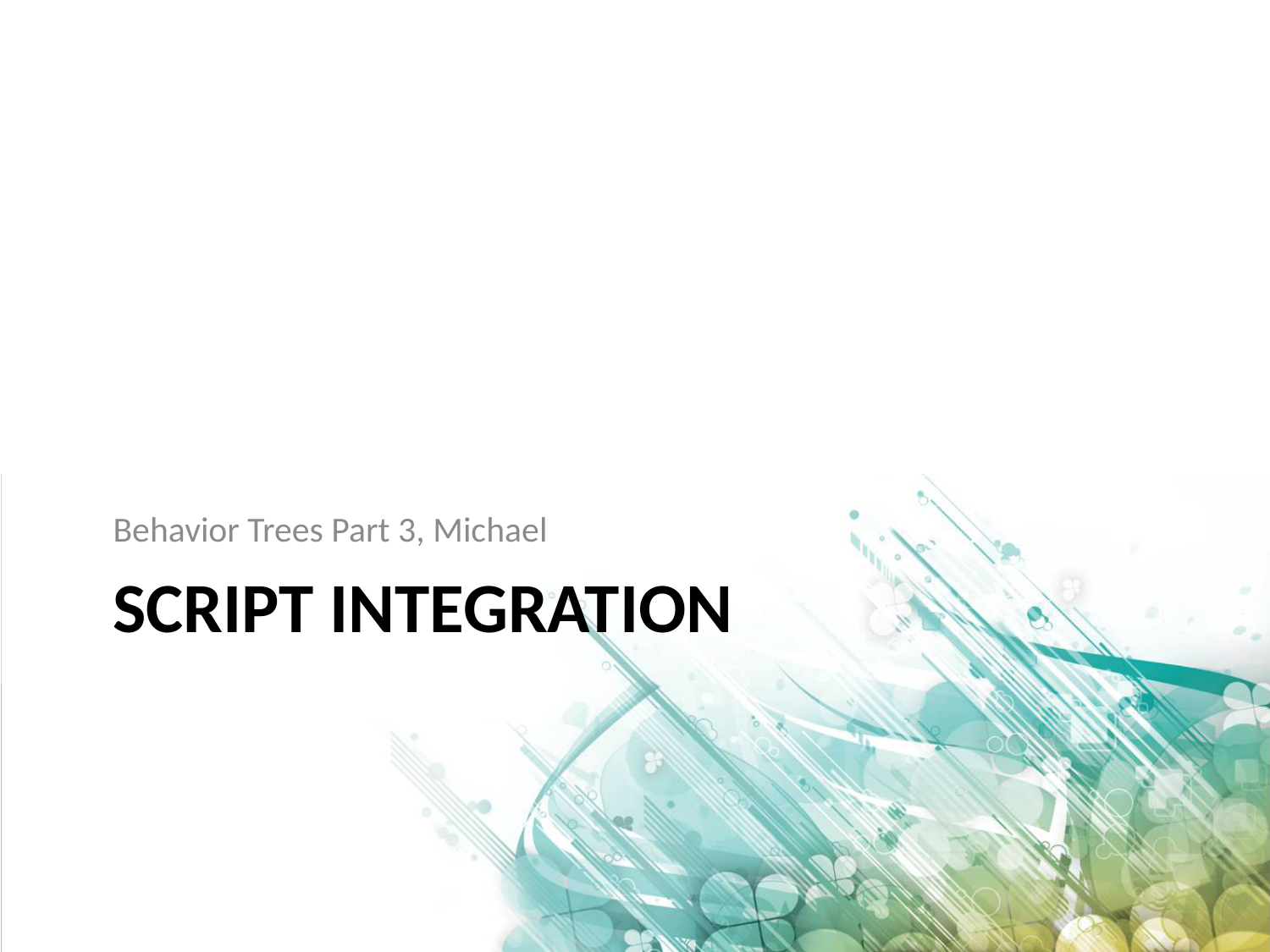

Behavior Trees Part 3, Michael
# SCRIPT INTEGRATION